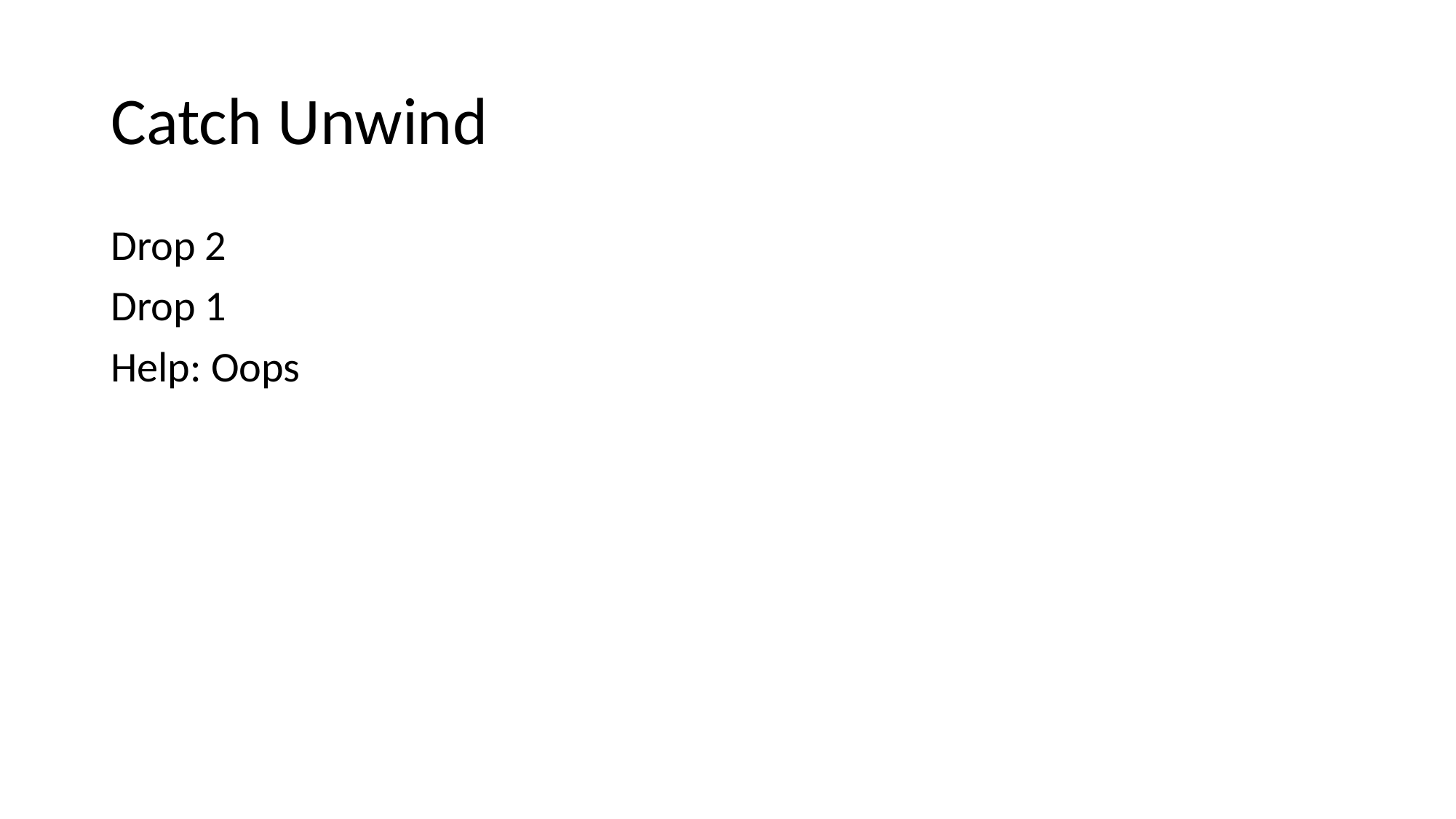

# Catch Unwind
Drop 2
Drop 1
Help: Oops